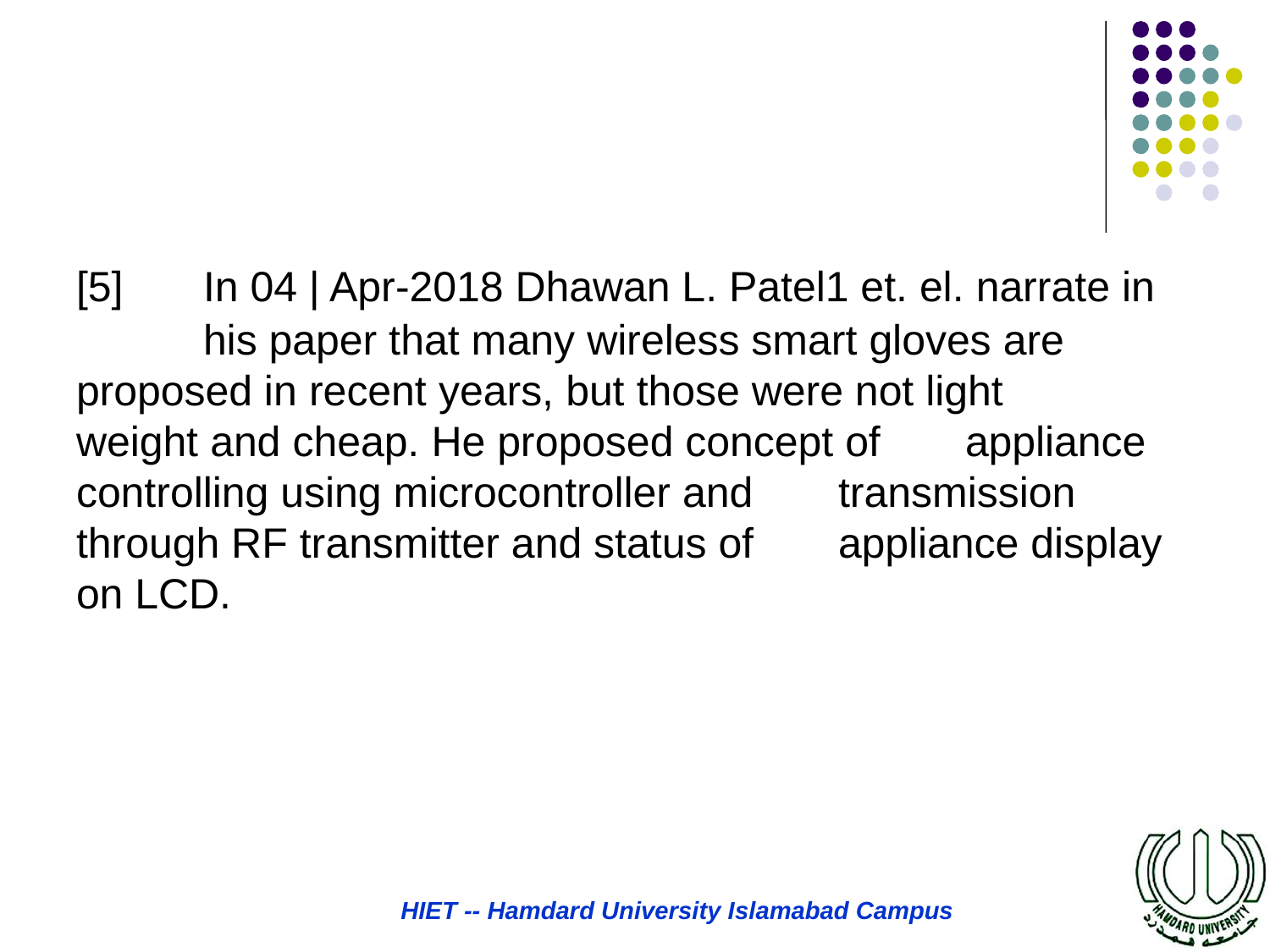

#
[5]	In 04 | Apr-2018 Dhawan L. Patel1 et. el. narrate in 	his paper that many wireless smart gloves are 	proposed in recent years, but those were not light 	weight and cheap. He proposed concept of 	appliance controlling using microcontroller and 	transmission through RF transmitter and status of 	appliance display on LCD.

HIET -- Hamdard University Islamabad Campus